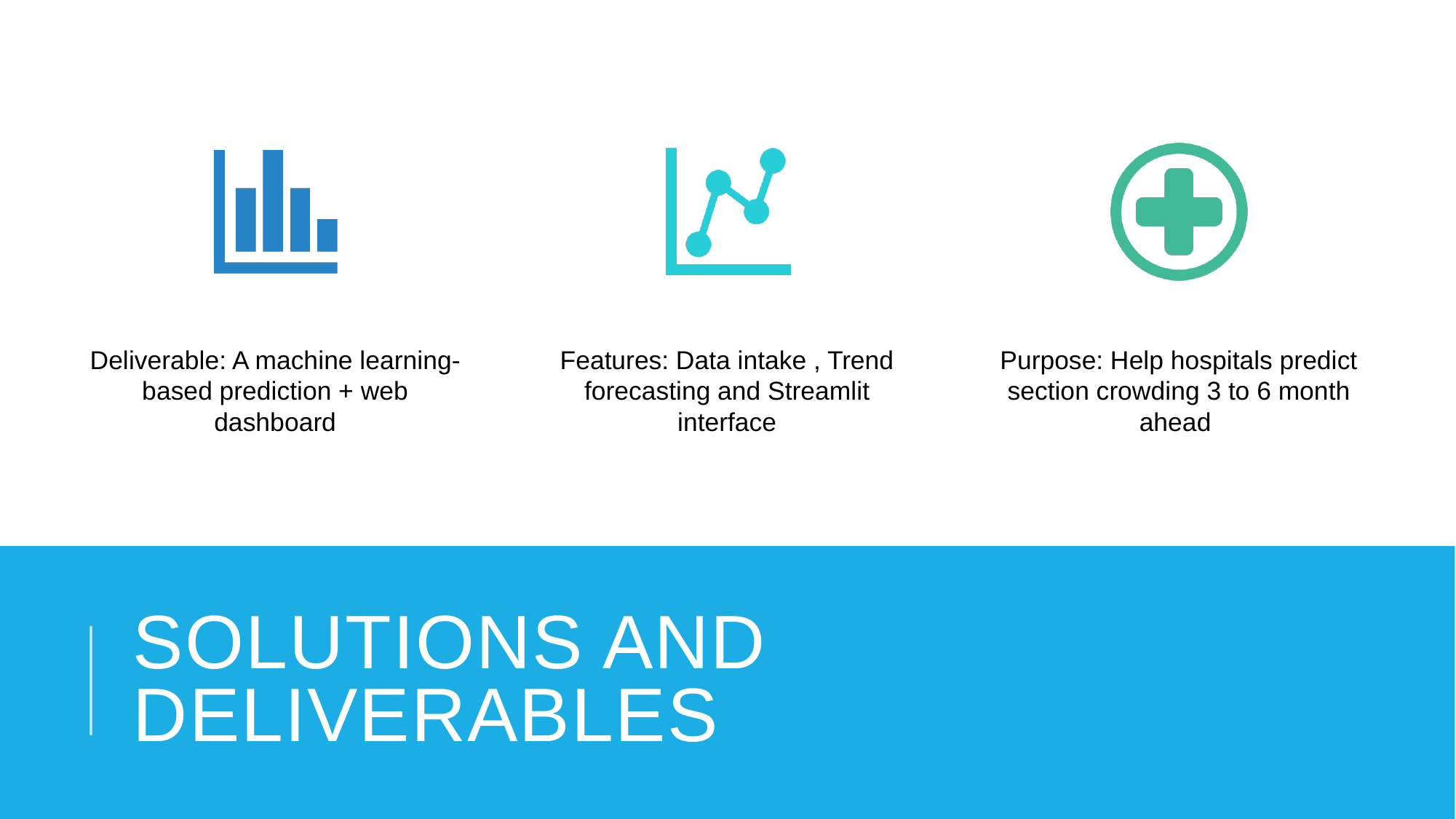

Deliverable: A machine learning-based prediction + web dashboard
Features: Data intake , Trend forecasting and Streamlit interface
Purpose: Help hospitals predict section crowding 3 to 6 month ahead

# Solutions and deliverables